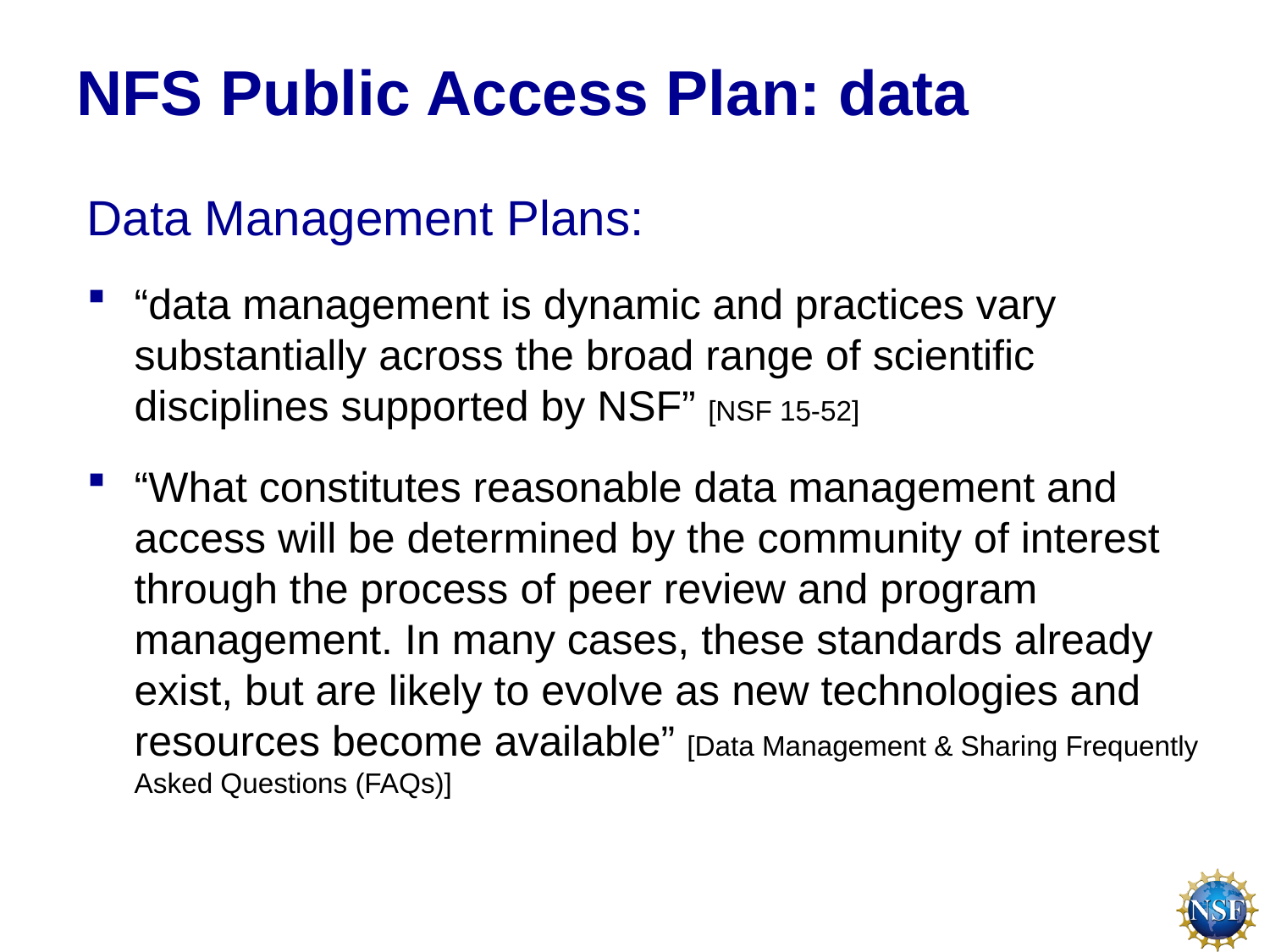

# NFS Public Access Plan: data
Data Management Plans:
“data management is dynamic and practices vary substantially across the broad range of scientific disciplines supported by NSF” [NSF 15-52]
“What constitutes reasonable data management and access will be determined by the community of interest through the process of peer review and program management. In many cases, these standards already exist, but are likely to evolve as new technologies and resources become available” [Data Management & Sharing Frequently Asked Questions (FAQs)]